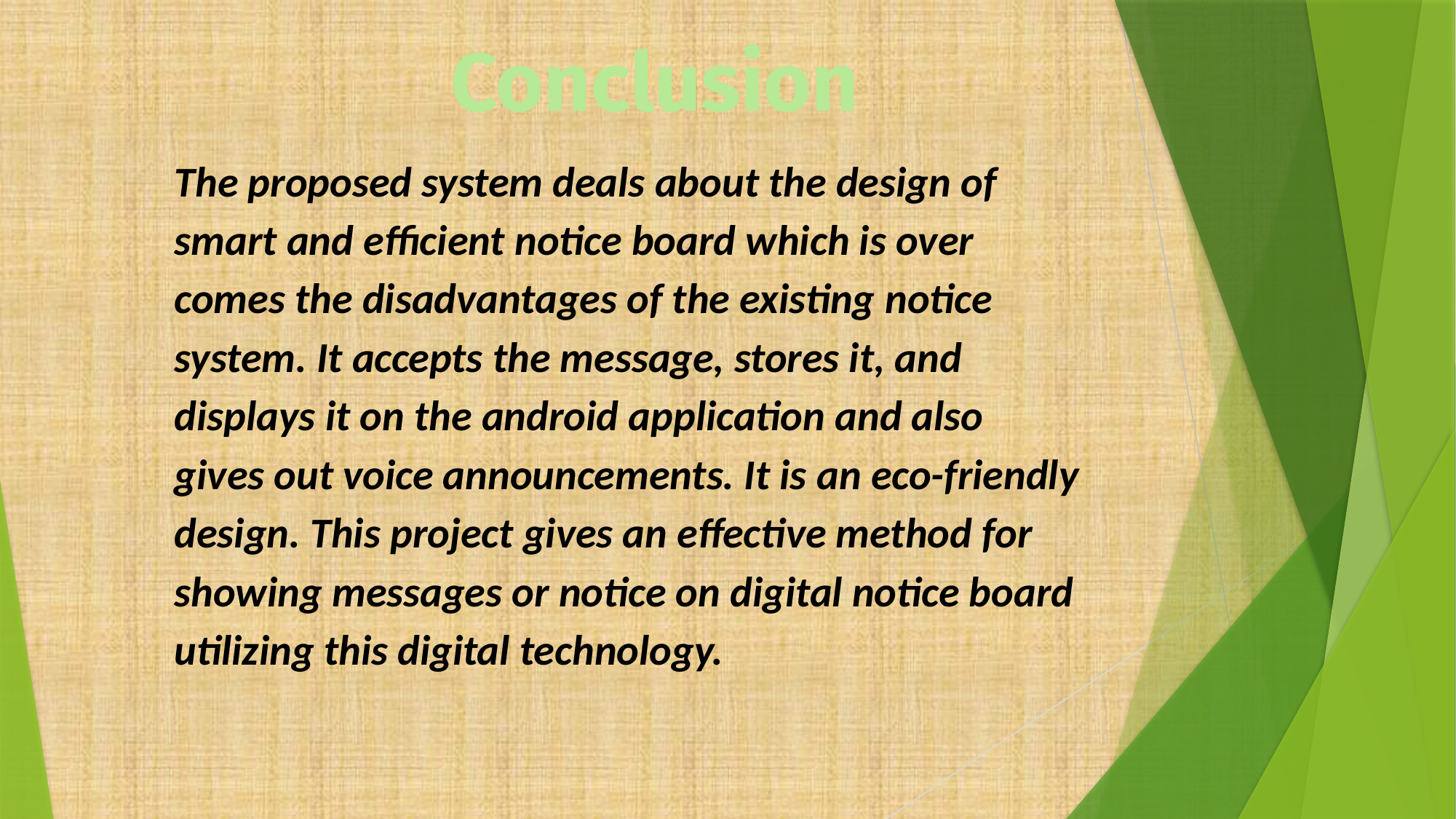

Conclusion
The proposed system deals about the design of smart and efficient notice board which is over comes the disadvantages of the existing notice system. It accepts the message, stores it, and displays it on the android application and also gives out voice announcements. It is an eco-friendly design. This project gives an effective method for showing messages or notice on digital notice board utilizing this digital technology.